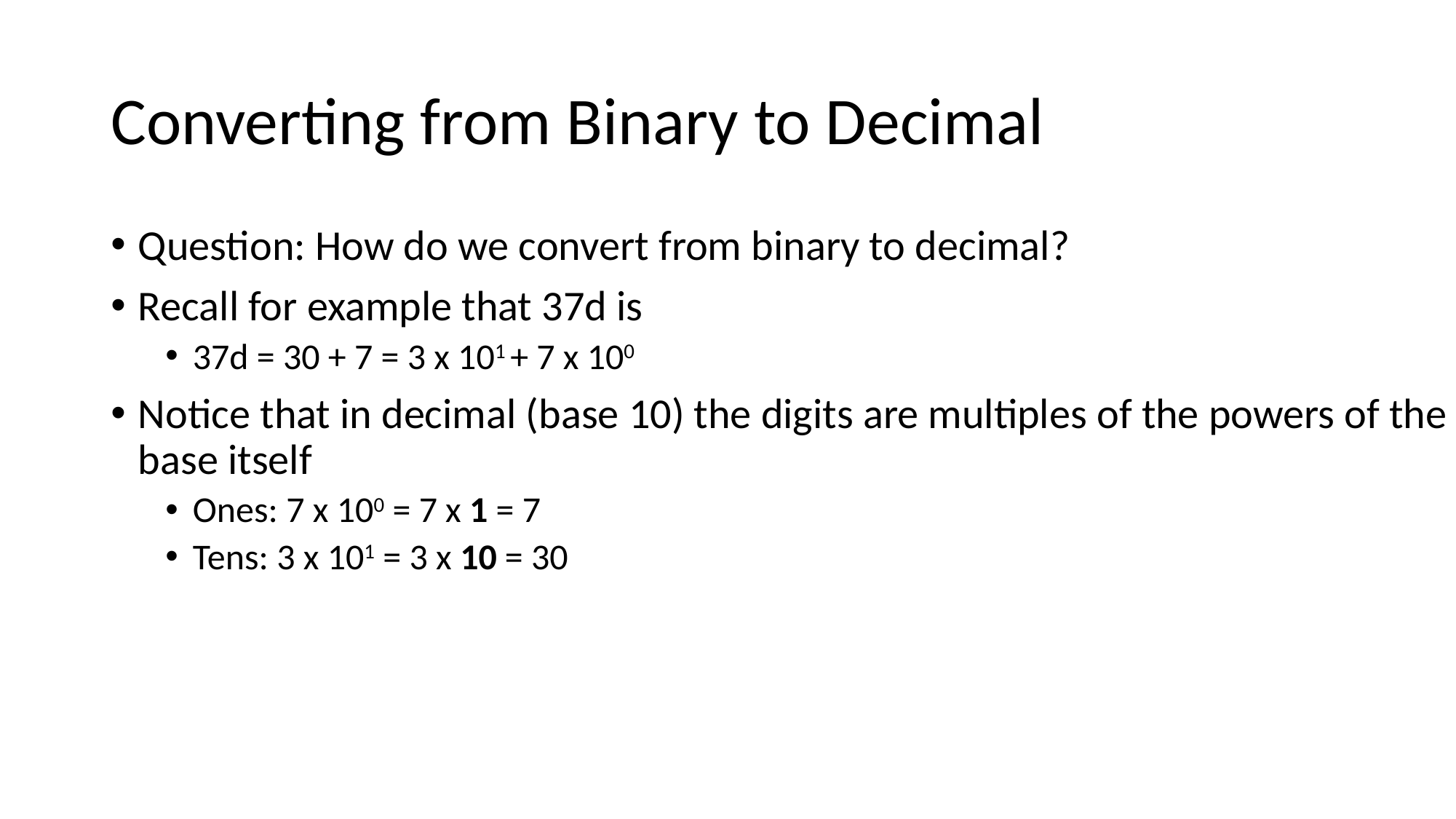

# Converting from Binary to Decimal
Question: How do we convert from binary to decimal?
Recall for example that 37d is
37d = 30 + 7 = 3 x 101 + 7 x 100
Notice that in decimal (base 10) the digits are multiples of the powers of the base itself
Ones: 7 x 100 = 7 x 1 = 7
Tens: 3 x 101 = 3 x 10 = 30